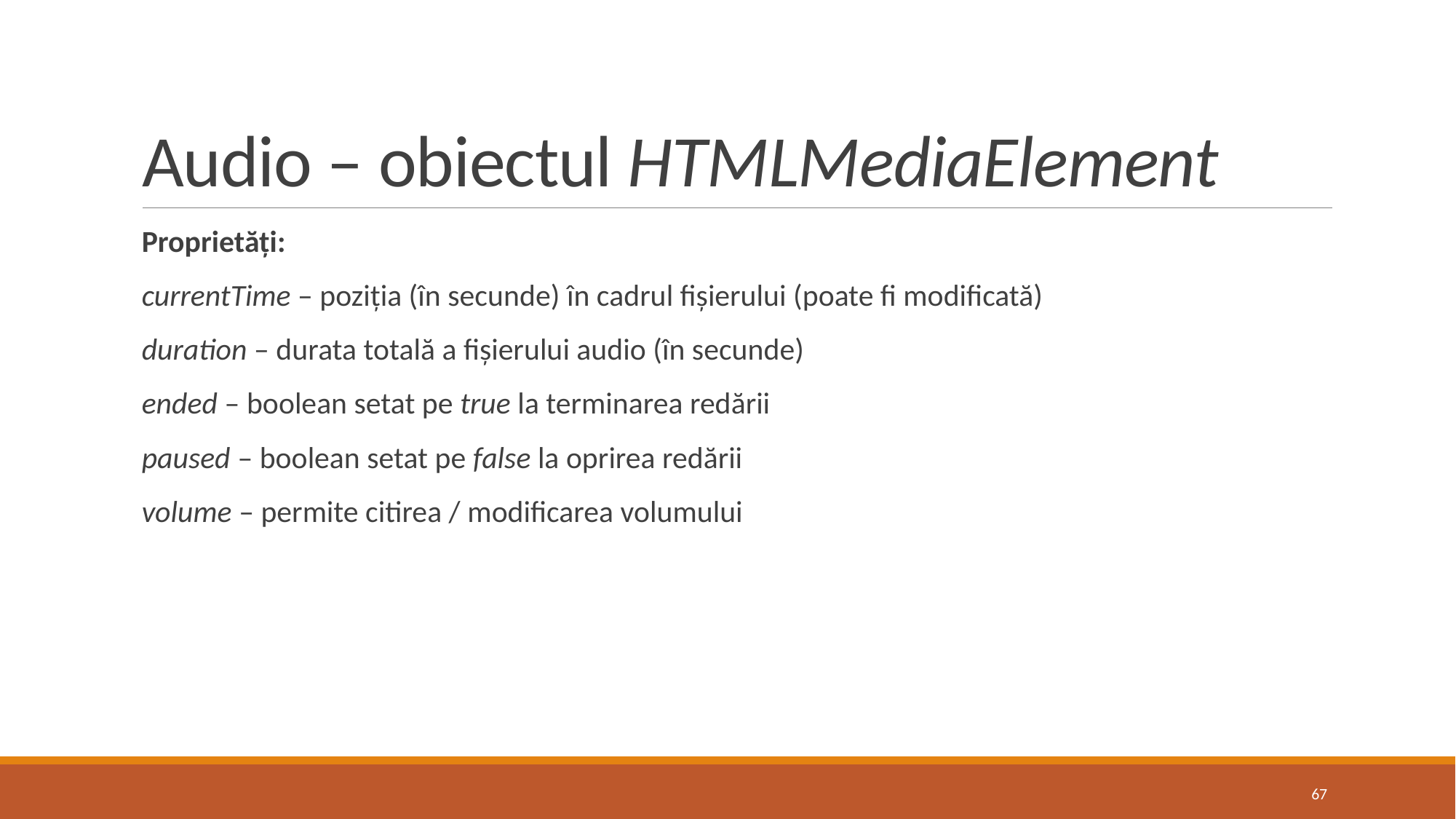

# Audio – obiectul HTMLMediaElement
Proprietăți:
currentTime – poziția (în secunde) în cadrul fișierului (poate fi modificată)
duration – durata totală a fișierului audio (în secunde)
ended – boolean setat pe true la terminarea redării
paused – boolean setat pe false la oprirea redării
volume – permite citirea / modificarea volumului

67